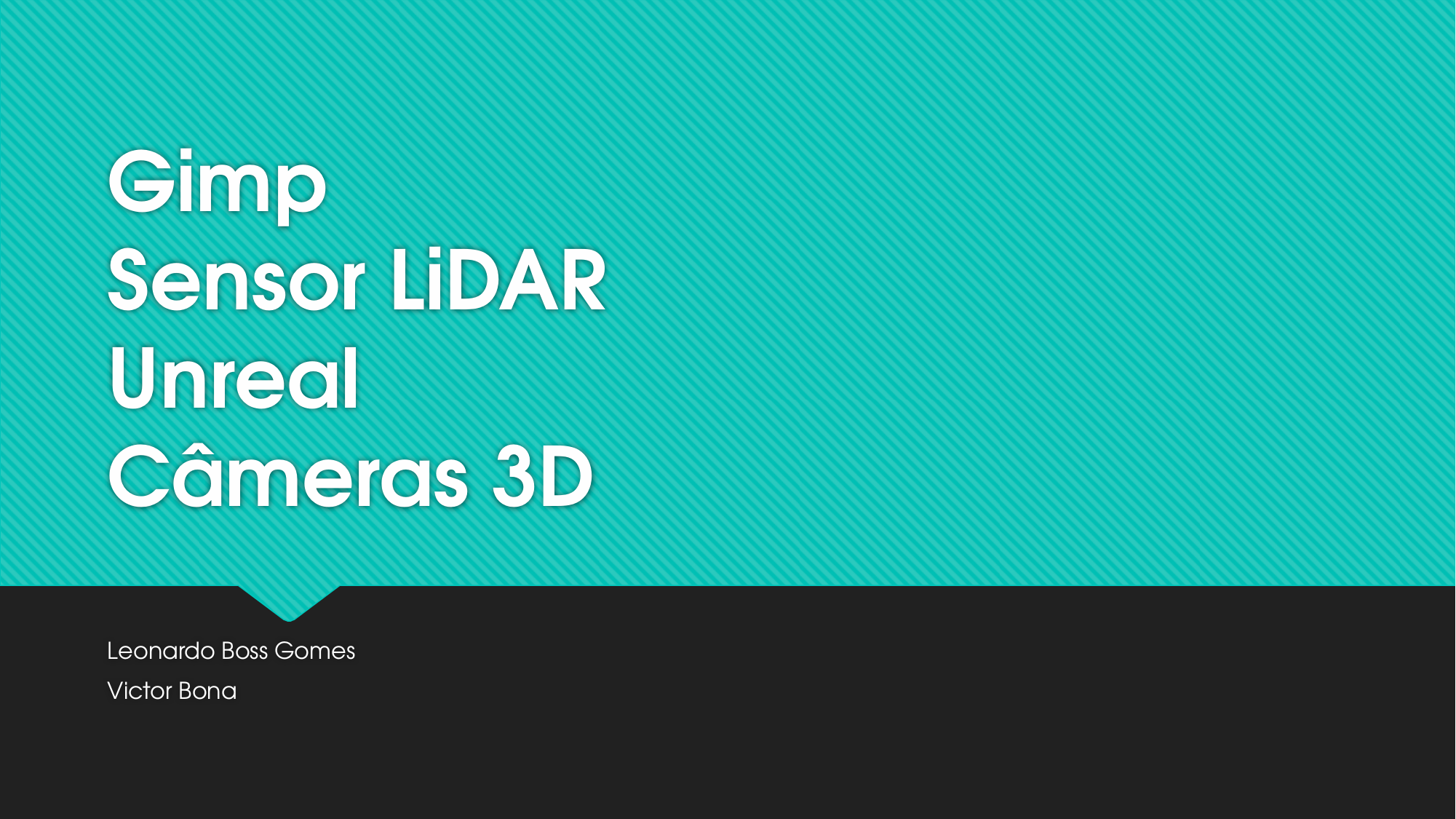

# Gimp Sensor LiDAR Unreal Câmeras 3D
Leonardo Boss Gomes
Victor Bona